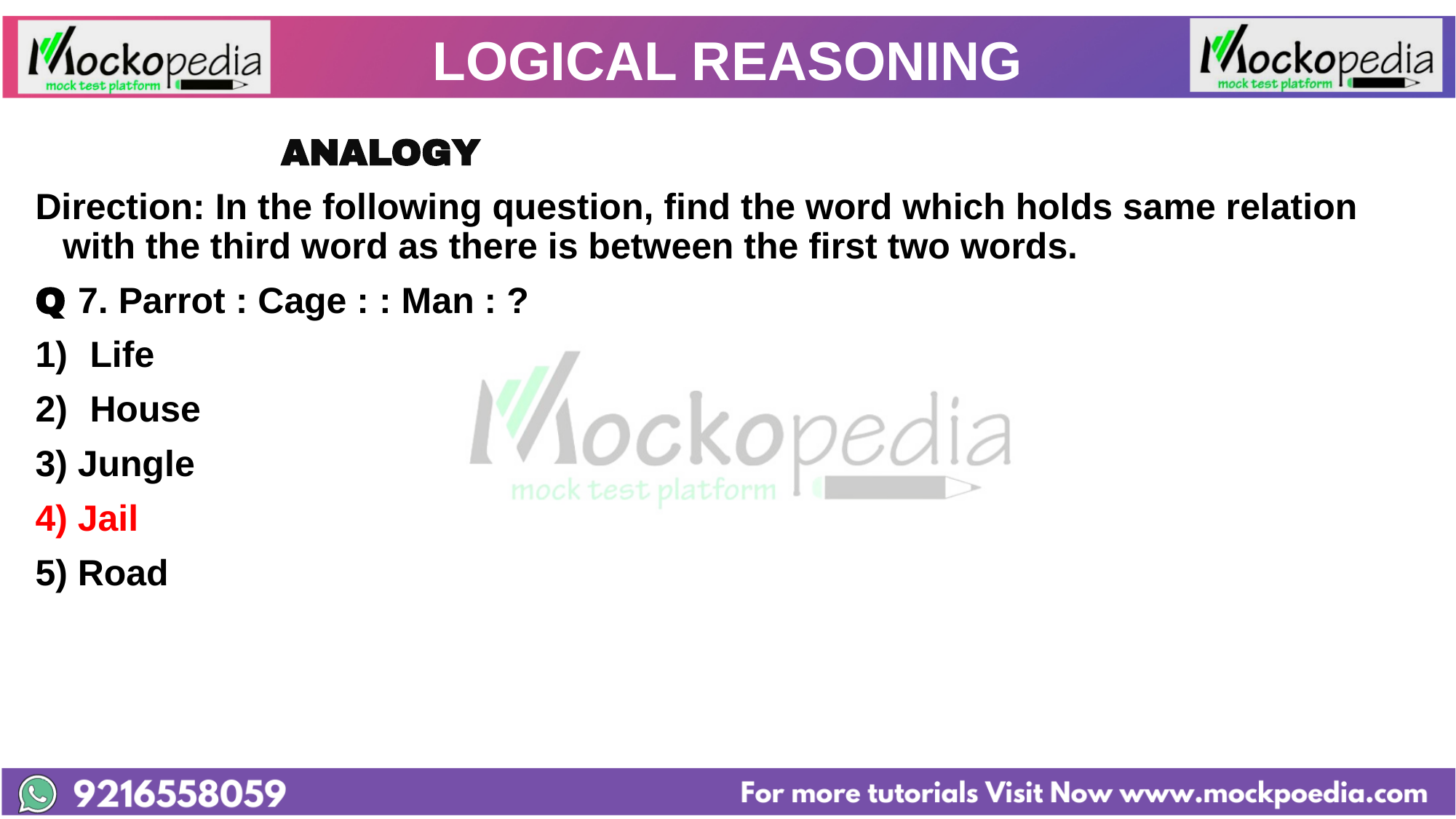

# LOGICAL REASONING
			ANALOGY
Direction: In the following question, find the word which holds same relation with the third word as there is between the first two words.
Q 7. Parrot : Cage : : Man : ?
Life
House
3) Jungle
4) Jail
5) Road